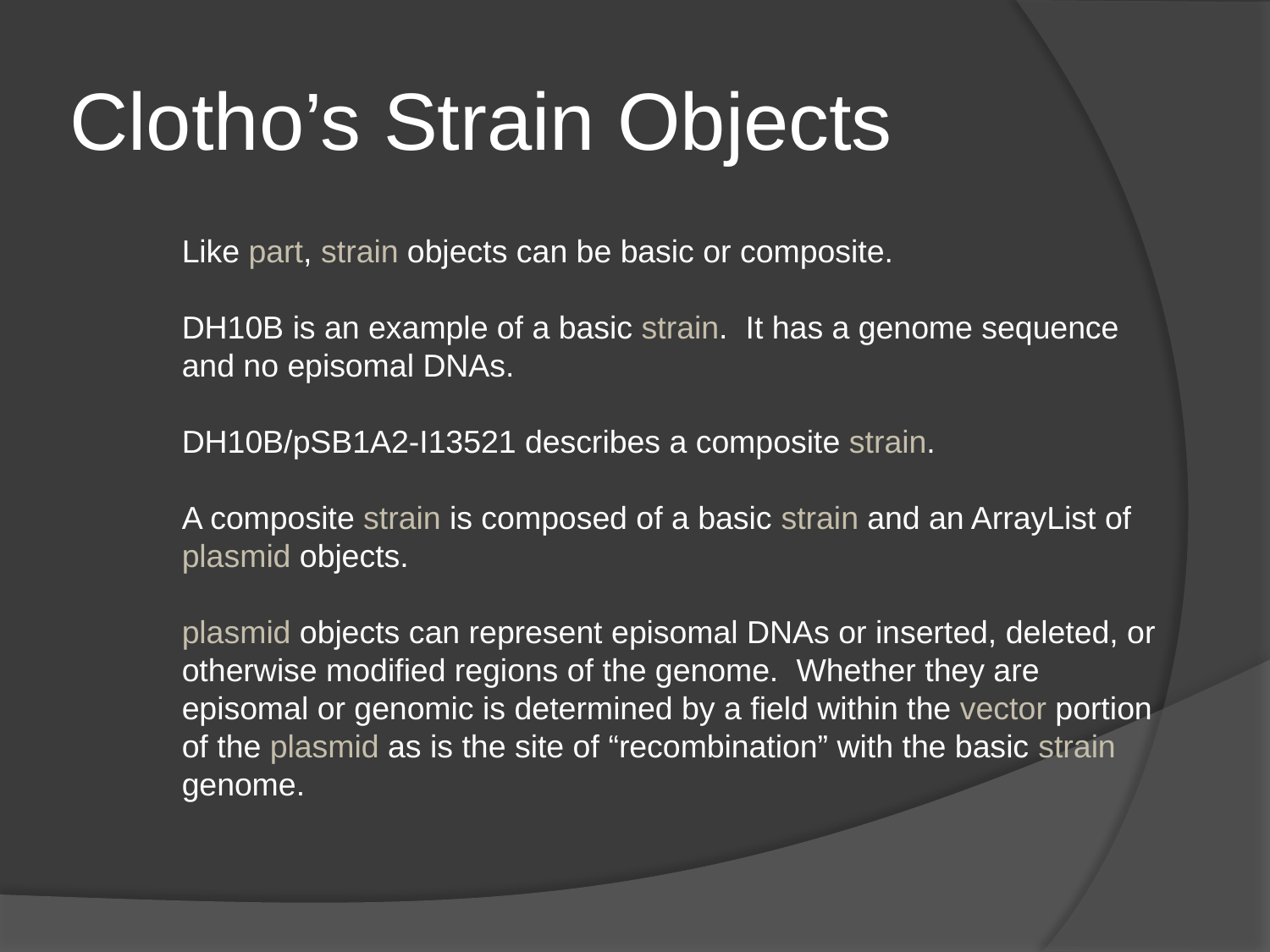

# Clotho’s Strain Objects
Like part, strain objects can be basic or composite.

DH10B is an example of a basic strain.  It has a genome sequence and no episomal DNAs.

DH10B/pSB1A2-I13521 describes a composite strain.

A composite strain is composed of a basic strain and an ArrayList of plasmid objects.

plasmid objects can represent episomal DNAs or inserted, deleted, or otherwise modified regions of the genome.  Whether they are episomal or genomic is determined by a field within the vector portion of the plasmid as is the site of “recombination” with the basic strain genome.